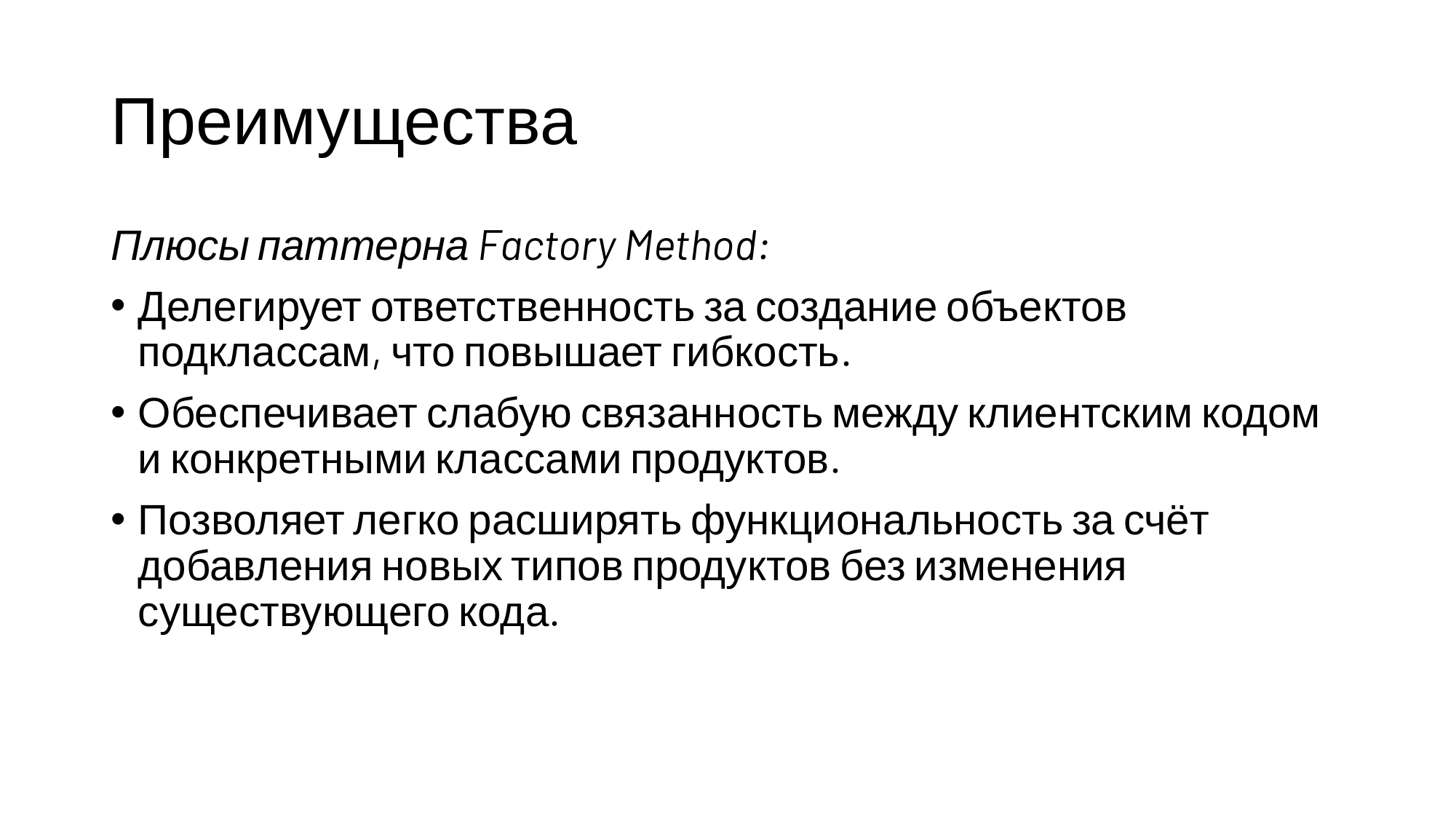

# Преимущества
Плюсы паттерна Factory Method:
Делегирует ответственность за создание объектов подклассам, что повышает гибкость.
Обеспечивает слабую связанность между клиентским кодом и конкретными классами продуктов.
Позволяет легко расширять функциональность за счёт добавления новых типов продуктов без изменения существующего кода.